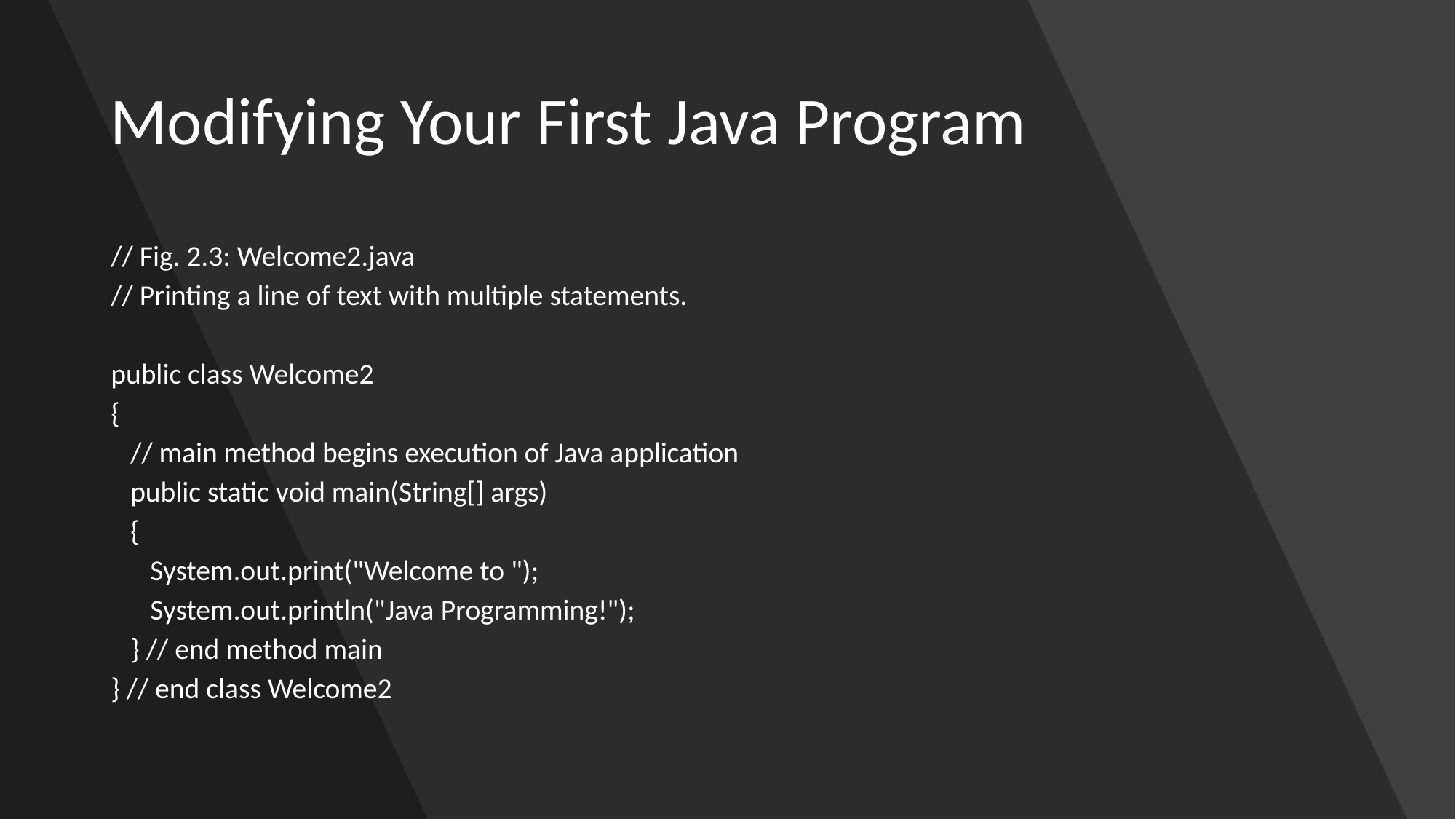

# Modifying Your First Java Program
// Fig. 2.3: Welcome2.java
// Printing a line of text with multiple statements.

public class Welcome2
{
   // main method begins execution of Java application
   public static void main(String[] args)
   {
      System.out.print("Welcome to ");
      System.out.println("Java Programming!");
   } // end method main
} // end class Welcome2